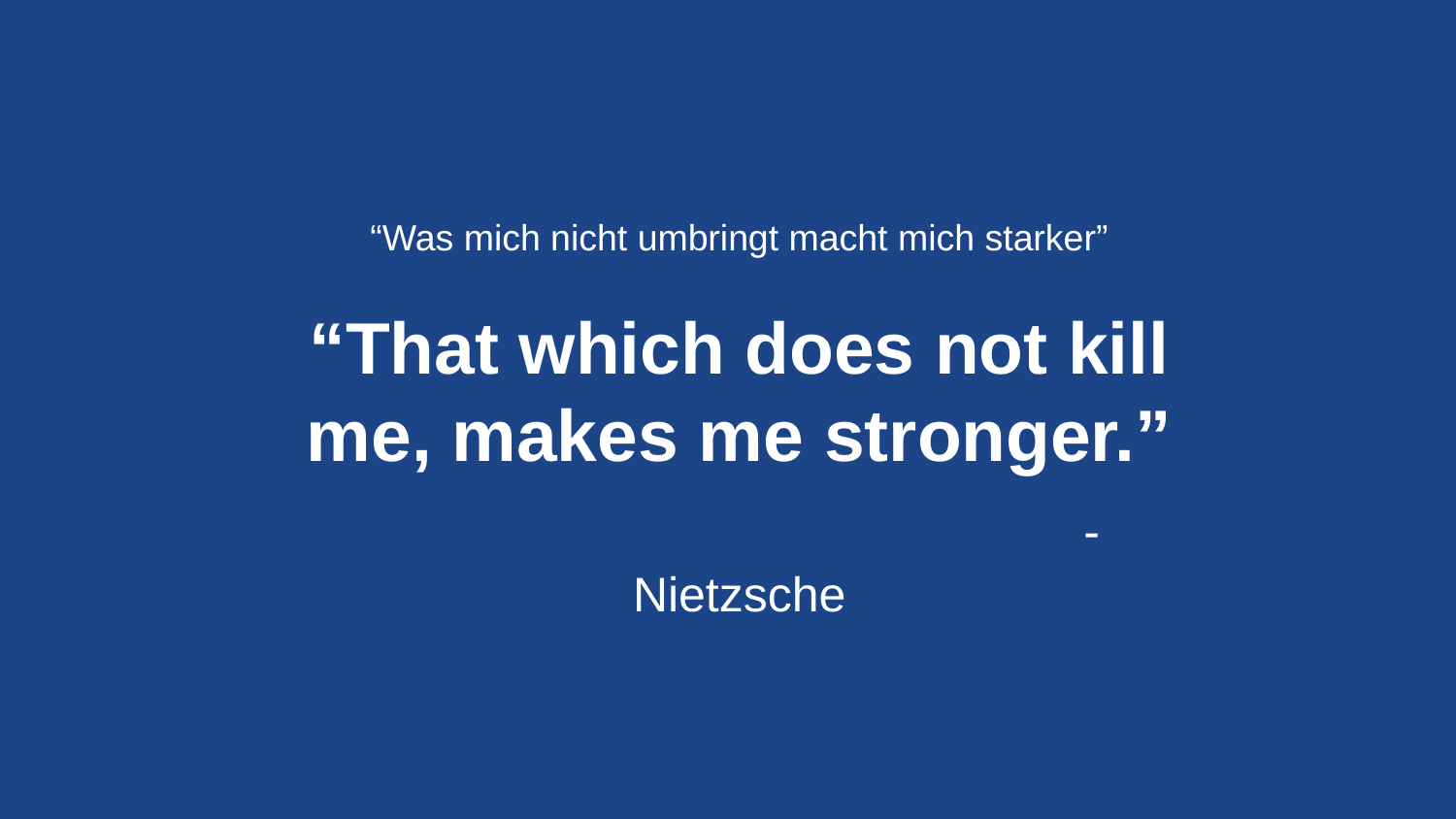

# “Was mich nicht umbringt macht mich starker”

“That which does not kill me, makes me stronger.”
                                   -Nietzsche